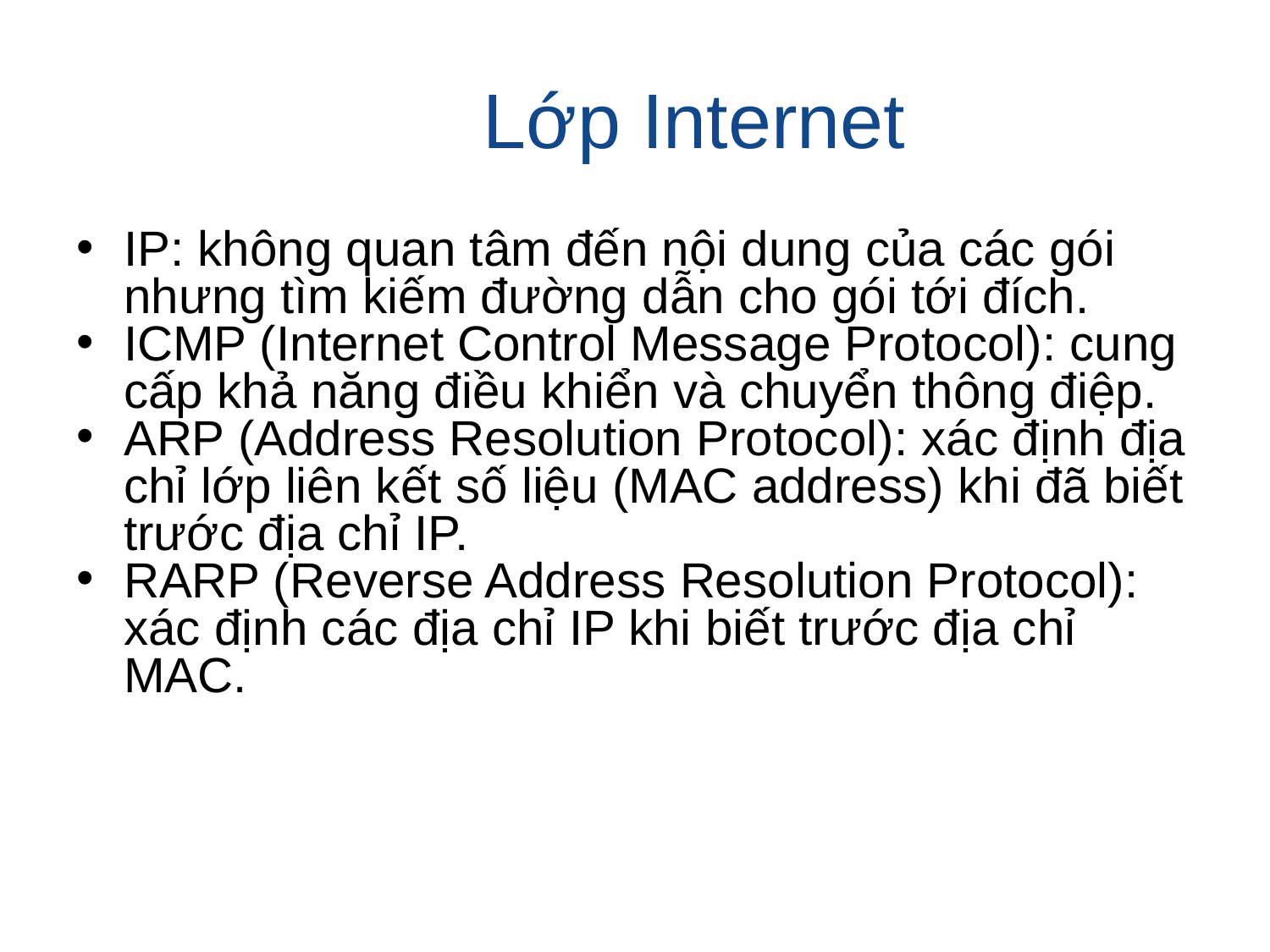

# Lớp Internet
IP: không quan tâm đến nội dung của các gói nhưng tìm kiếm đường dẫn cho gói tới đích.
ICMP (Internet Control Message Protocol): cung cấp khả năng điều khiển và chuyển thông điệp.
ARP (Address Resolution Protocol): xác định địa chỉ lớp liên kết số liệu (MAC address) khi đã biết trước địa chỉ IP.
RARP (Reverse Address Resolution Protocol): xác định các địa chỉ IP khi biết trước địa chỉ MAC.
16